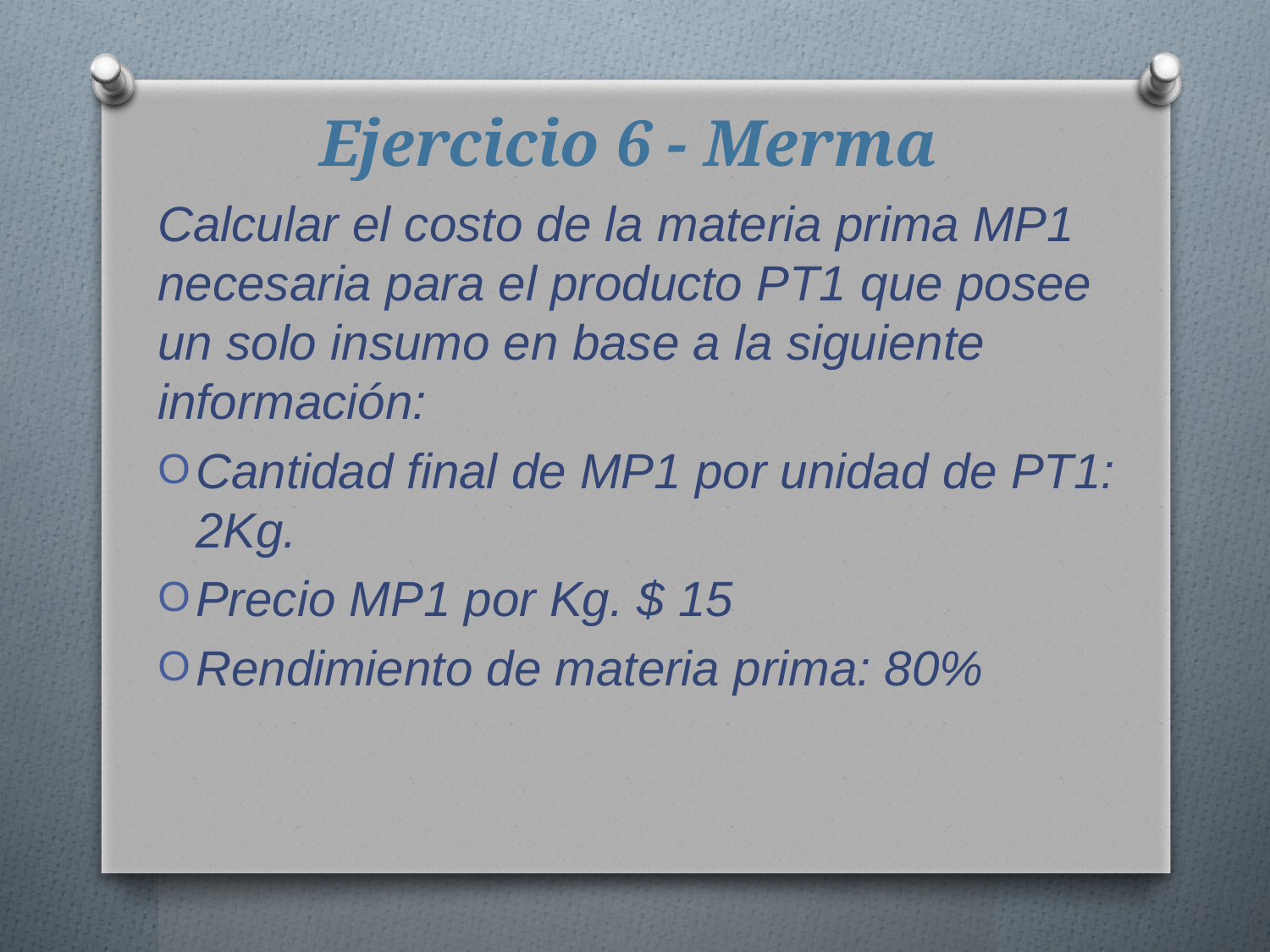

# Ejercicio 6 - Merma
Calcular el costo de la materia prima MP1 necesaria para el producto PT1 que posee un solo insumo en base a la siguiente información:
Cantidad final de MP1 por unidad de PT1: 2Kg.
Precio MP1 por Kg. $ 15
Rendimiento de materia prima: 80%